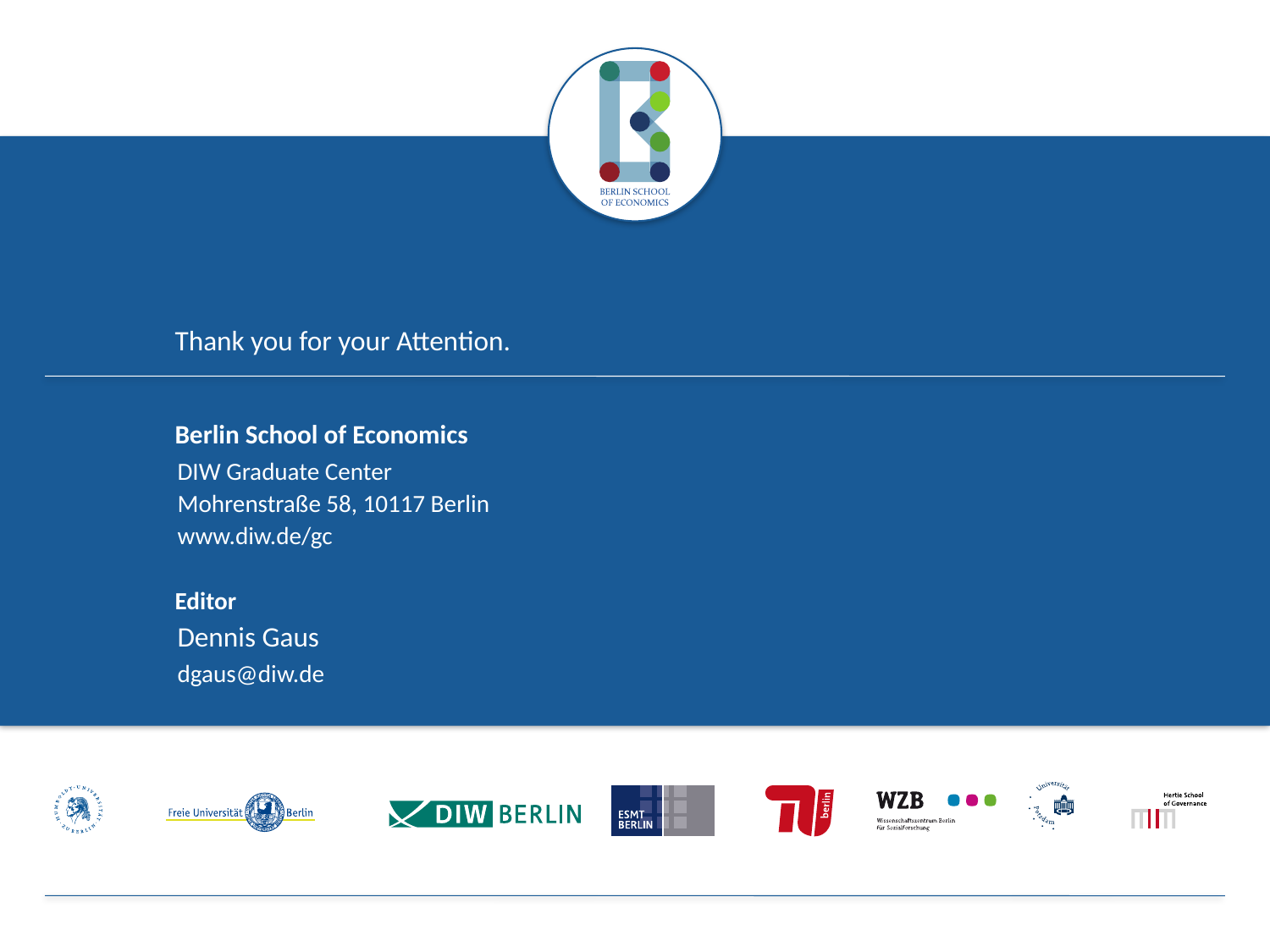

DIW Graduate Center
Mohrenstraße 58, 10117 Berlin
www.diw.de/gc
Dennis Gaus
dgaus@diw.de